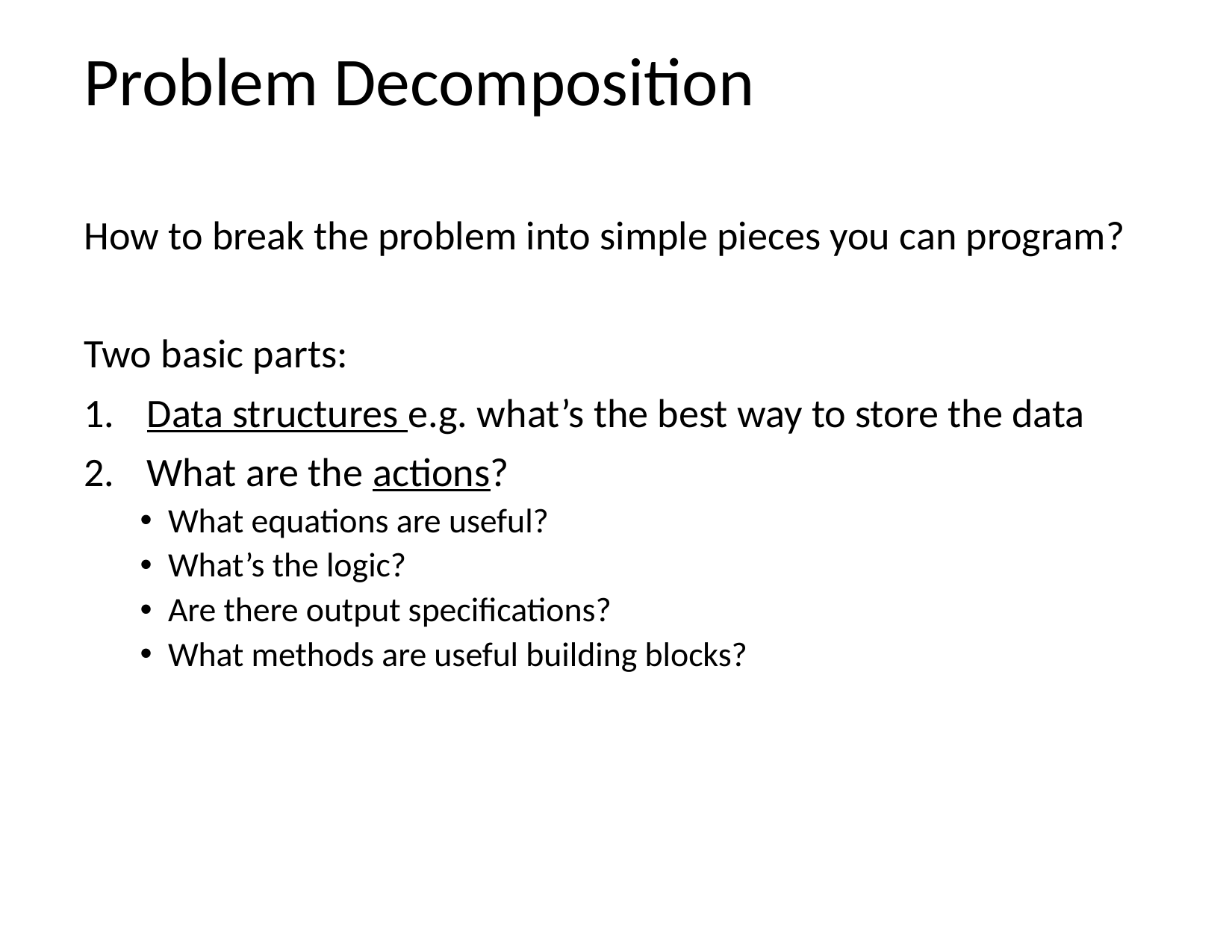

# Problem Decomposition
How to break the problem into simple pieces you can program?

Two basic parts:
Data structures e.g. what’s the best way to store the data
What are the actions?
What equations are useful?
What’s the logic?
Are there output specifications?
What methods are useful building blocks?